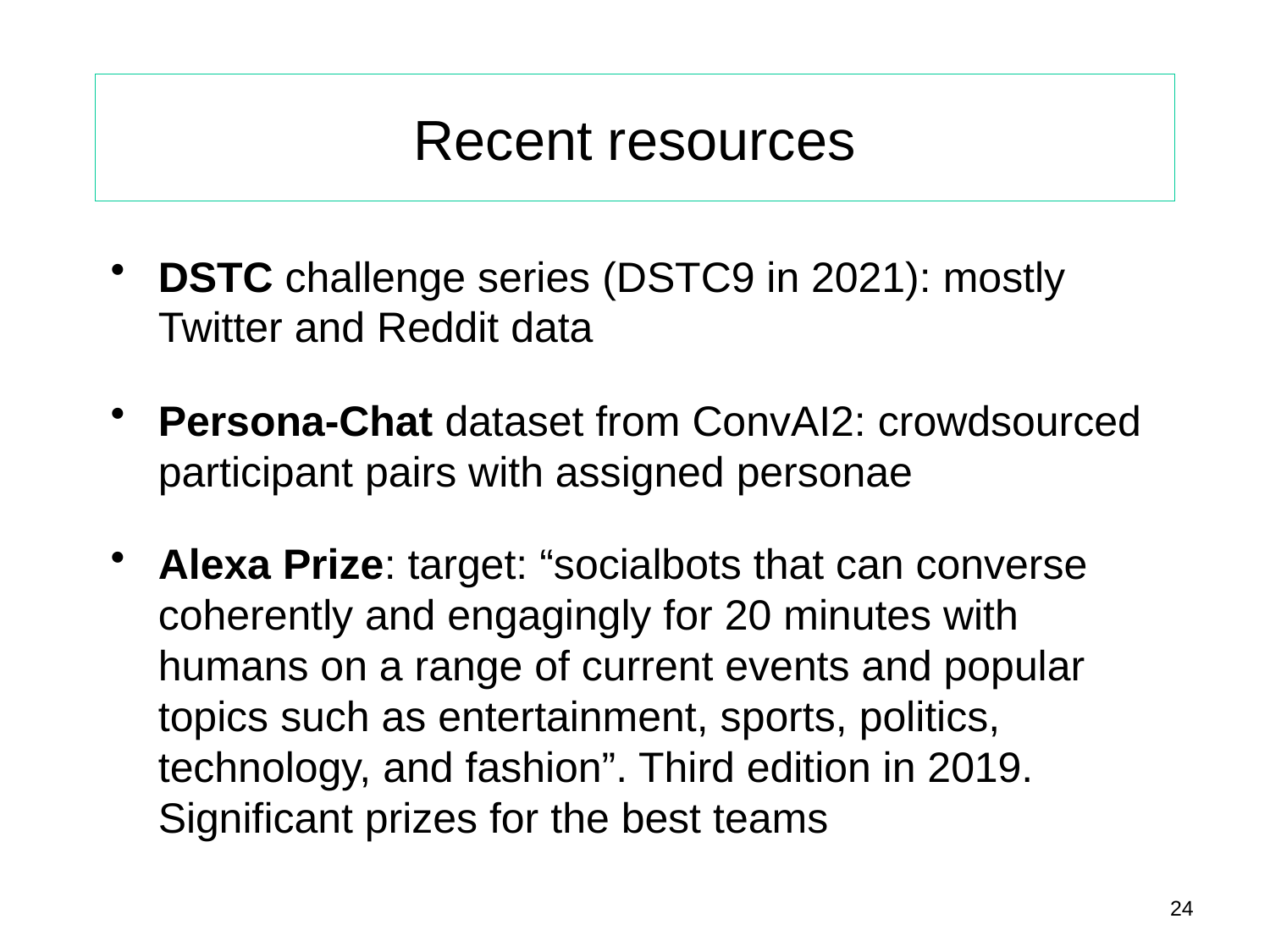

# Recent resources
DSTC challenge series (DSTC9 in 2021): mostly Twitter and Reddit data
Persona-Chat dataset from ConvAI2: crowdsourced participant pairs with assigned personae
Alexa Prize: target: “socialbots that can converse coherently and engagingly for 20 minutes with humans on a range of current events and popular topics such as entertainment, sports, politics, technology, and fashion”. Third edition in 2019. Significant prizes for the best teams
24